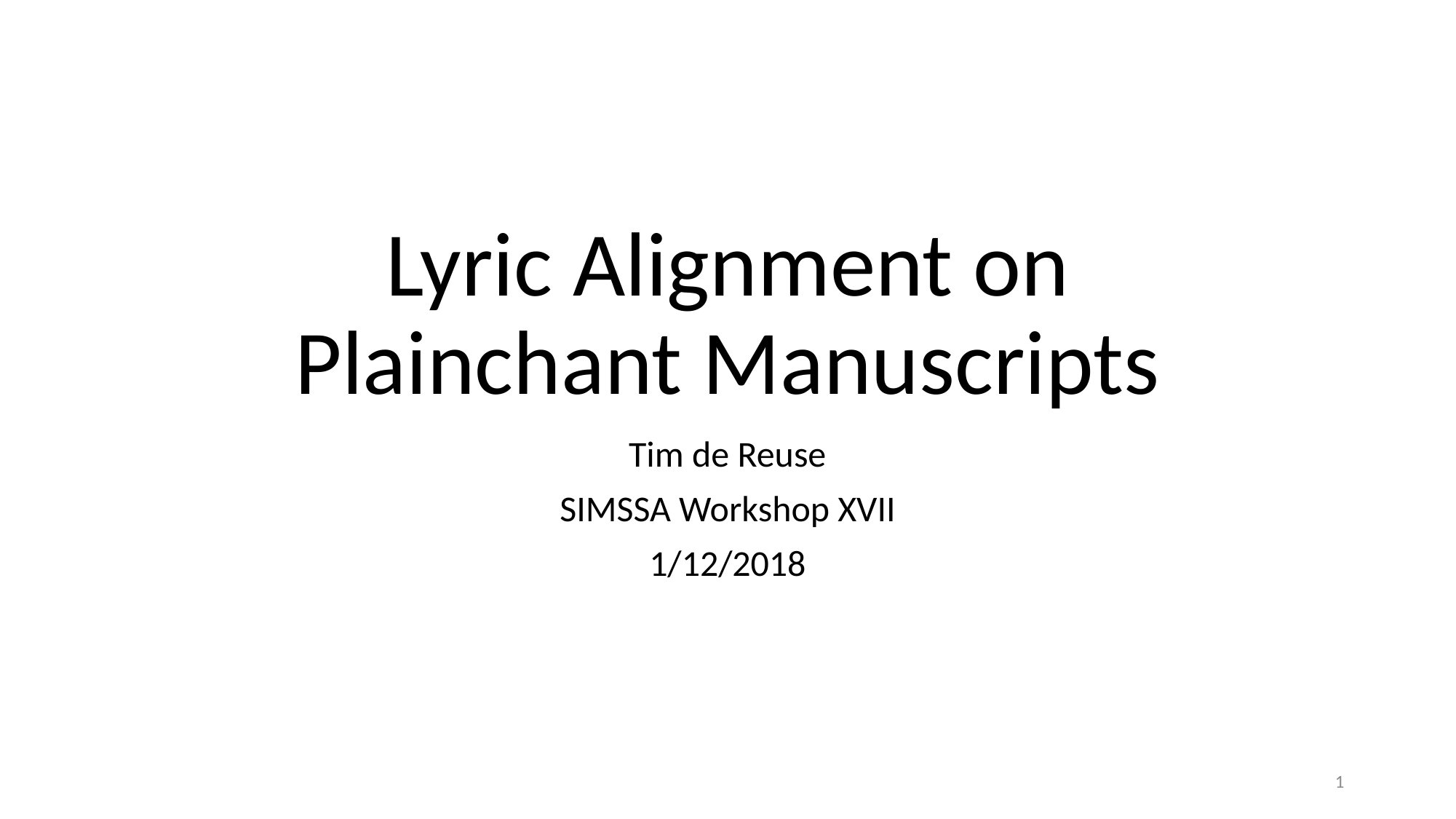

# Lyric Alignment on Plainchant Manuscripts
Tim de Reuse
SIMSSA Workshop XVII
1/12/2018
1